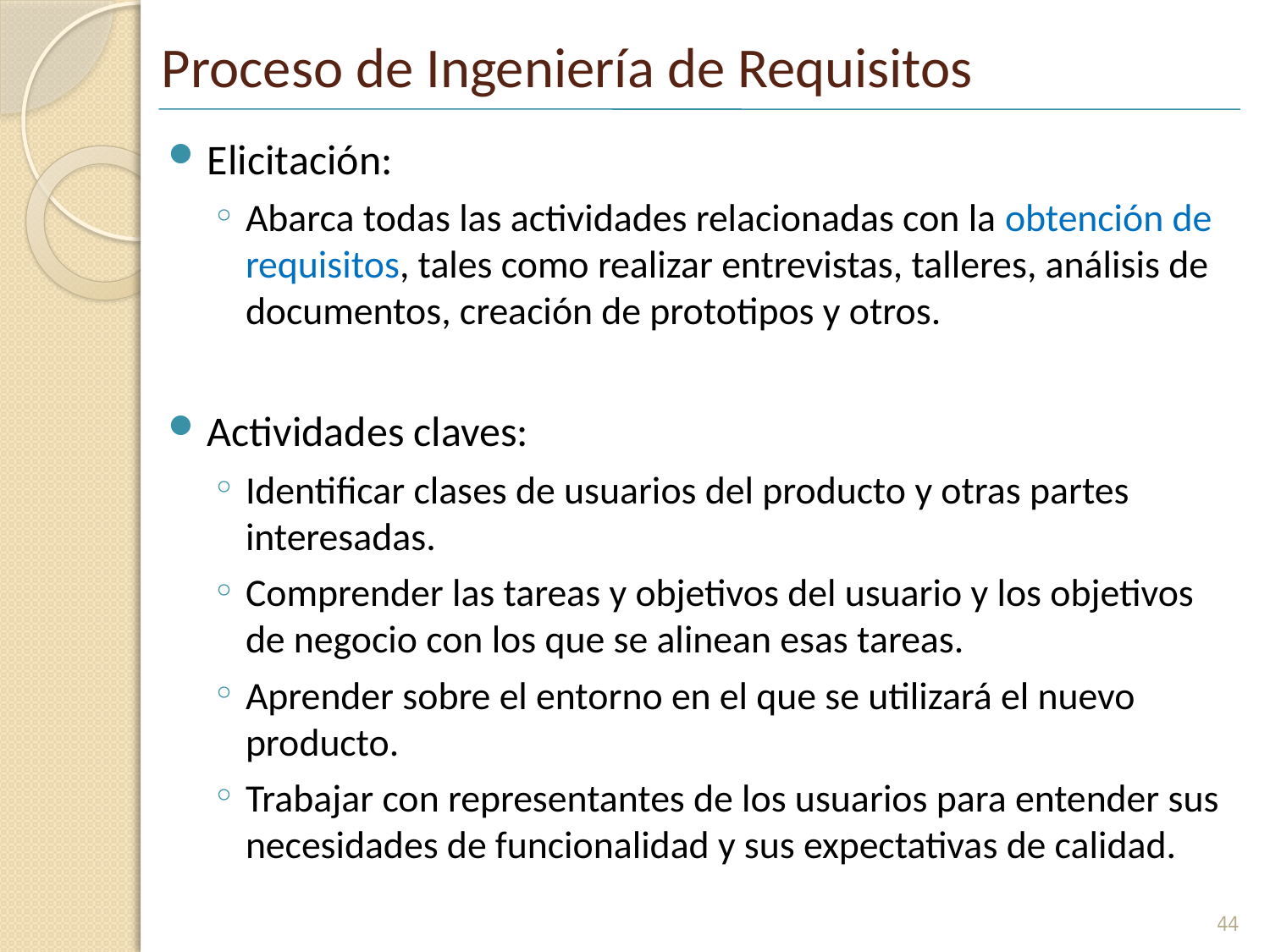

# Proceso de Ingeniería de Requisitos
Elicitación:
Abarca todas las actividades relacionadas con la obtención de requisitos, tales como realizar entrevistas, talleres, análisis de documentos, creación de prototipos y otros.

Actividades claves:
Identificar clases de usuarios del producto y otras partes interesadas.
Comprender las tareas y objetivos del usuario y los objetivos de negocio con los que se alinean esas tareas.
Aprender sobre el entorno en el que se utilizará el nuevo producto.
Trabajar con representantes de los usuarios para entender sus necesidades de funcionalidad y sus expectativas de calidad.
44